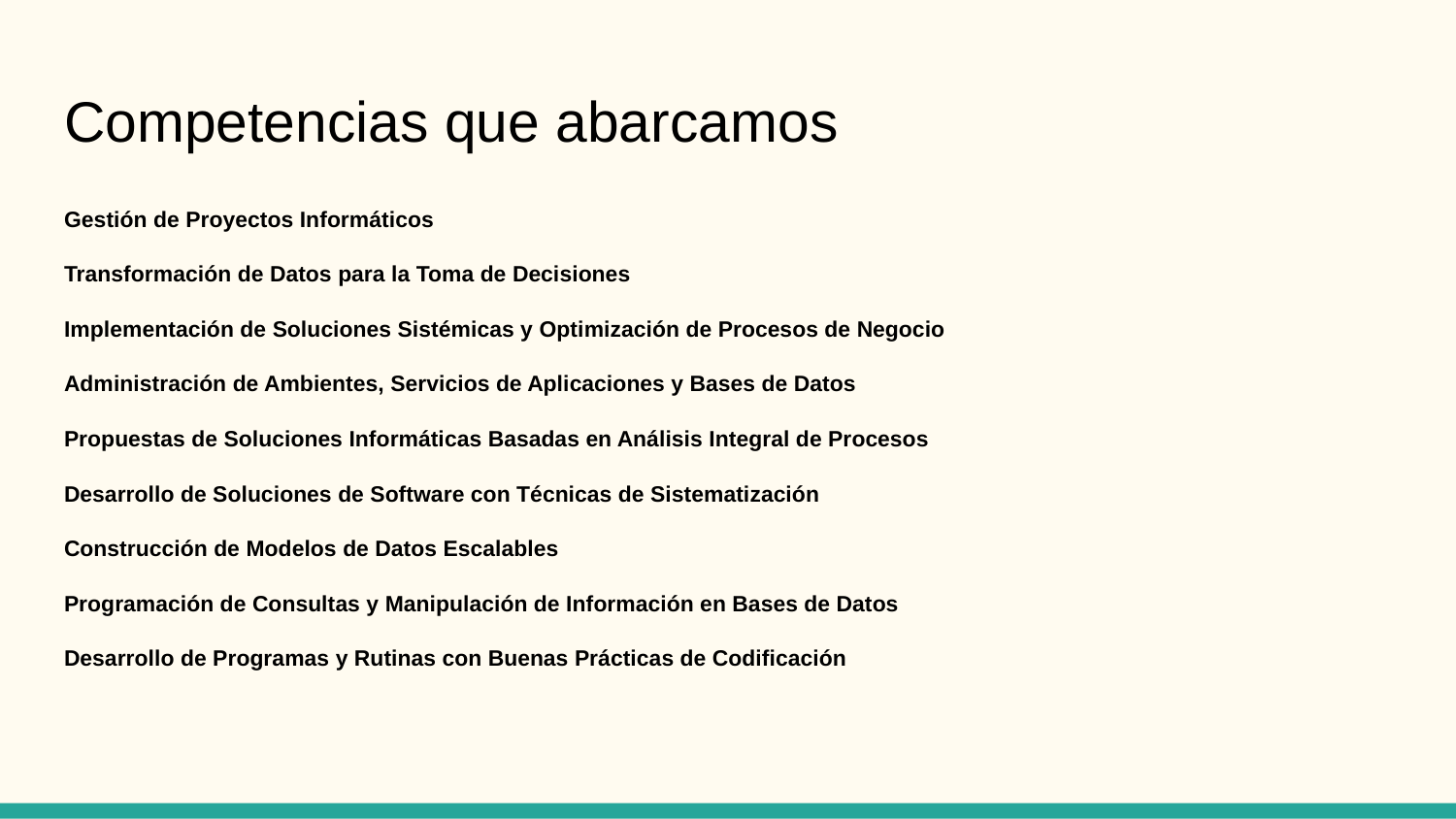

# Competencias que abarcamos
Gestión de Proyectos Informáticos
Transformación de Datos para la Toma de Decisiones
Implementación de Soluciones Sistémicas y Optimización de Procesos de Negocio
Administración de Ambientes, Servicios de Aplicaciones y Bases de Datos
Propuestas de Soluciones Informáticas Basadas en Análisis Integral de Procesos
Desarrollo de Soluciones de Software con Técnicas de Sistematización
Construcción de Modelos de Datos Escalables
Programación de Consultas y Manipulación de Información en Bases de Datos
Desarrollo de Programas y Rutinas con Buenas Prácticas de Codificación